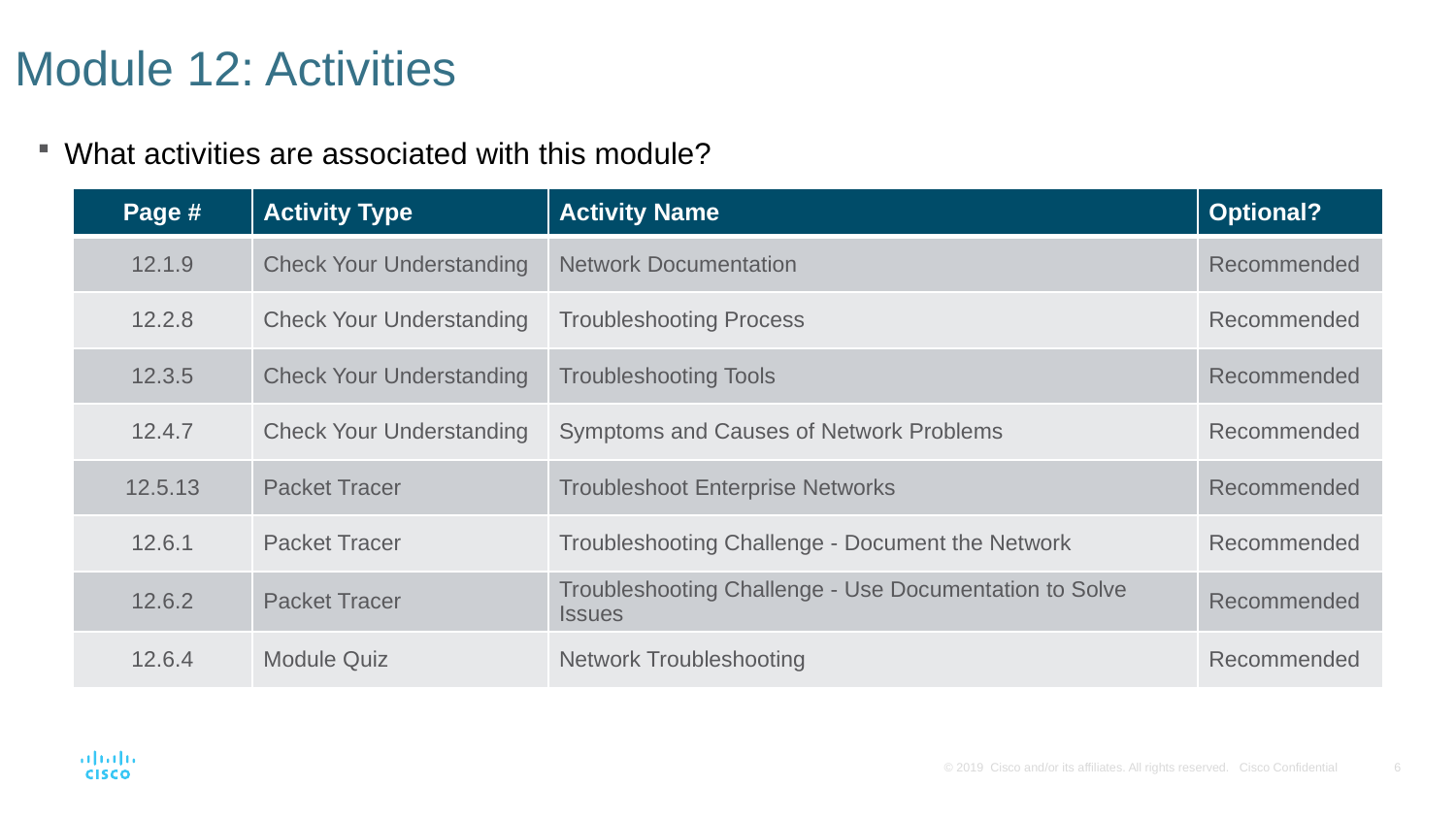

# Module 12: Activities
What activities are associated with this module?

| Page # | Activity Type | Activity Name | Optional? |
| --- | --- | --- | --- |
| 12.1.9 | Check Your Understanding | Network Documentation | Recommended |
| 12.2.8 | Check Your Understanding | Troubleshooting Process | Recommended |
| 12.3.5 | Check Your Understanding | Troubleshooting Tools | Recommended |
| 12.4.7 | Check Your Understanding | Symptoms and Causes of Network Problems | Recommended |
| 12.5.13 | Packet Tracer | Troubleshoot Enterprise Networks | Recommended |
| 12.6.1 | Packet Tracer | Troubleshooting Challenge - Document the Network | Recommended |
| 12.6.2 | Packet Tracer | Troubleshooting Challenge - Use Documentation to Solve Issues | Recommended |
| 12.6.4 | Module Quiz | Network Troubleshooting | Recommended |